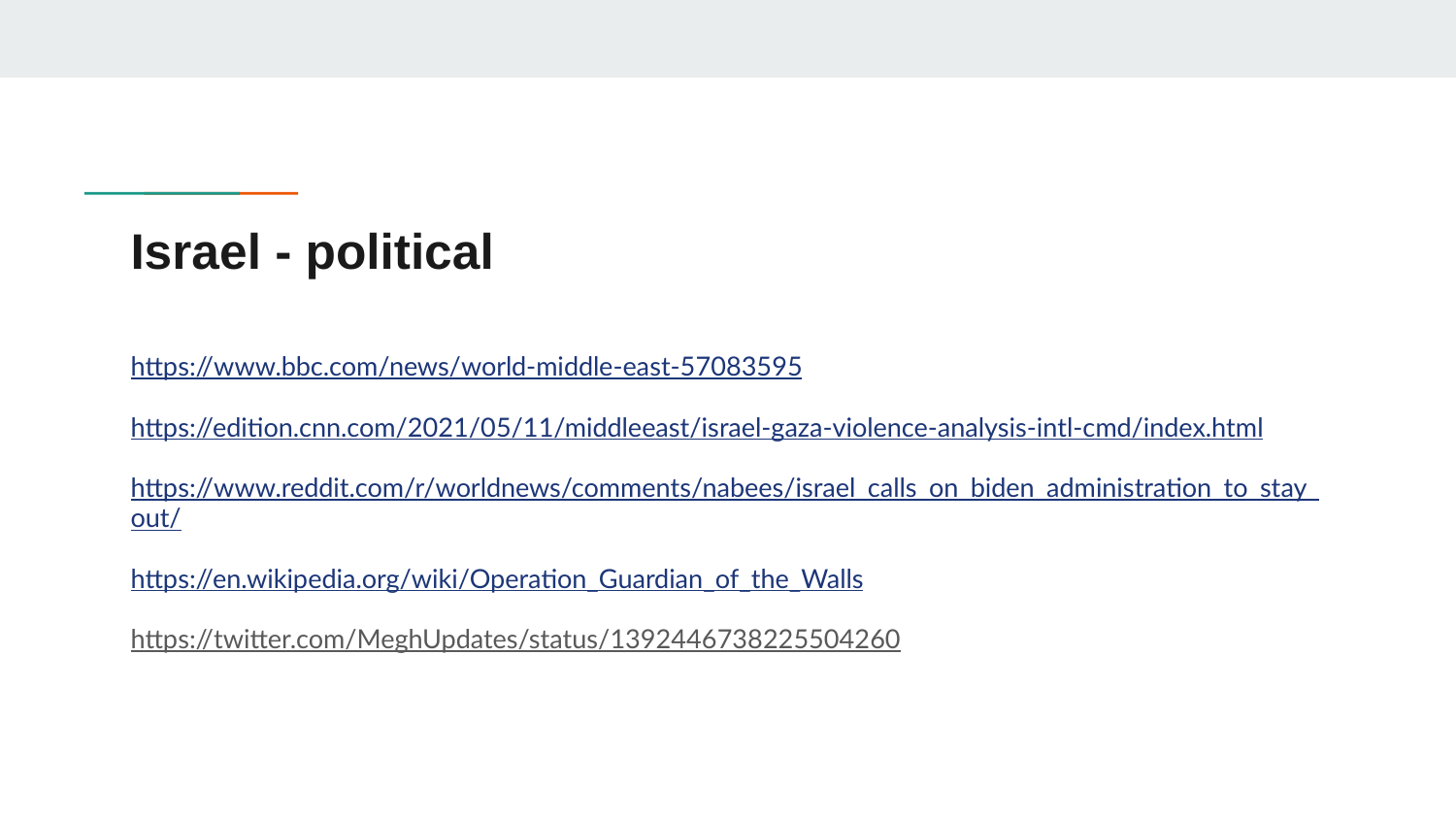

# Israel - political
https://www.bbc.com/news/world-middle-east-57083595
https://edition.cnn.com/2021/05/11/middleeast/israel-gaza-violence-analysis-intl-cmd/index.html
https://www.reddit.com/r/worldnews/comments/nabees/israel_calls_on_biden_administration_to_stay_out/
https://en.wikipedia.org/wiki/Operation_Guardian_of_the_Walls
https://twitter.com/MeghUpdates/status/1392446738225504260